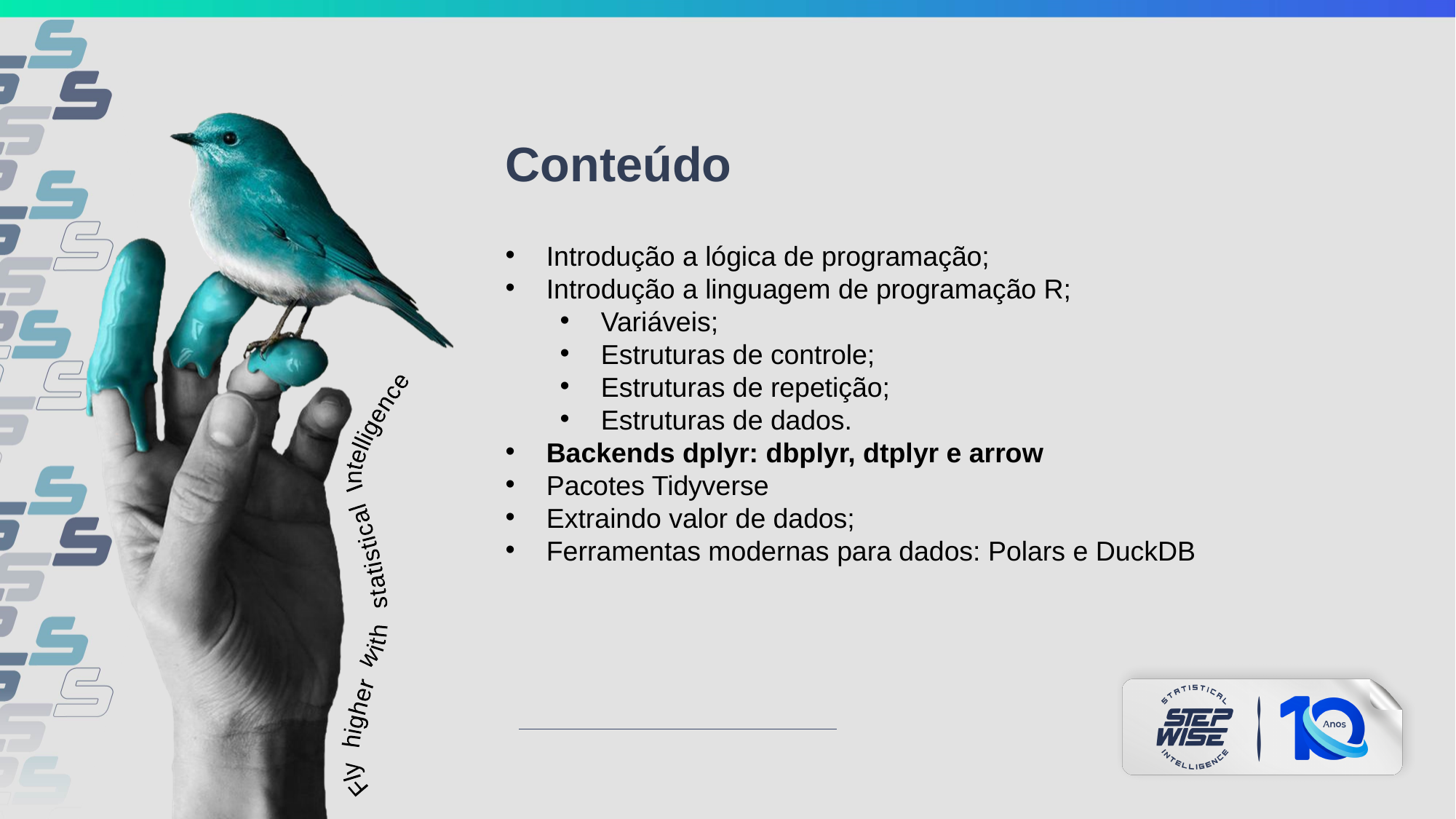

Conteúdo
Introdução a lógica de programação;
Introdução a linguagem de programação R;
Variáveis;
Estruturas de controle;
Estruturas de repetição;
Estruturas de dados.
Backends dplyr: dbplyr, dtplyr e arrow
Pacotes Tidyverse
Extraindo valor de dados;
Ferramentas modernas para dados: Polars e DuckDB